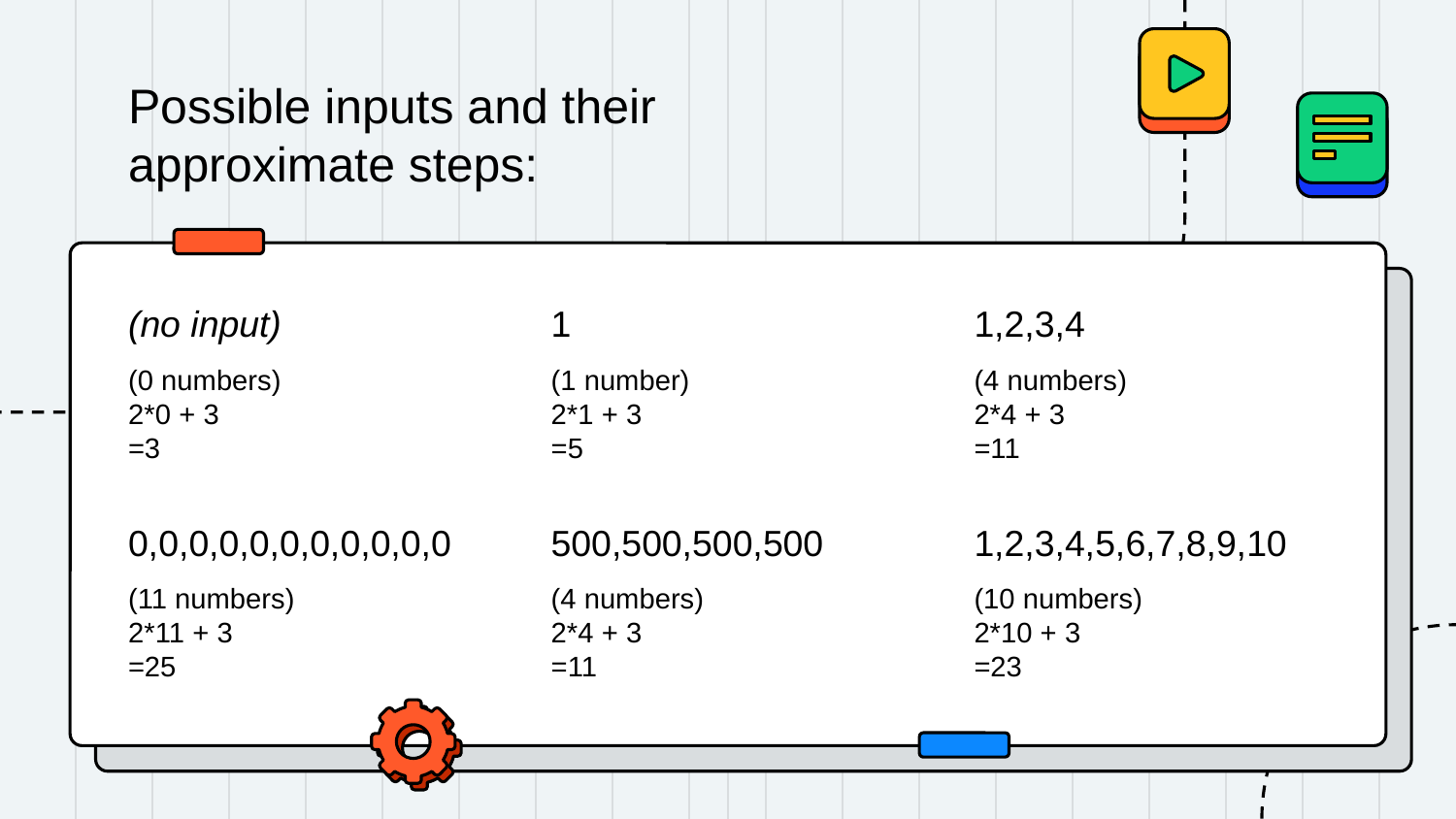

# Possible inputs and their approximate steps:
(no input)
1
1,2,3,4
(0 numbers)
2*0 + 3
=3
(1 number)
2*1 + 3
=5
(4 numbers)
2*4 + 3
=11
0,0,0,0,0,0,0,0,0,0,0
500,500,500,500
1,2,3,4,5,6,7,8,9,10
(4 numbers)
2*4 + 3
=11
(10 numbers)
2*10 + 3
=23
(11 numbers)
2*11 + 3
=25